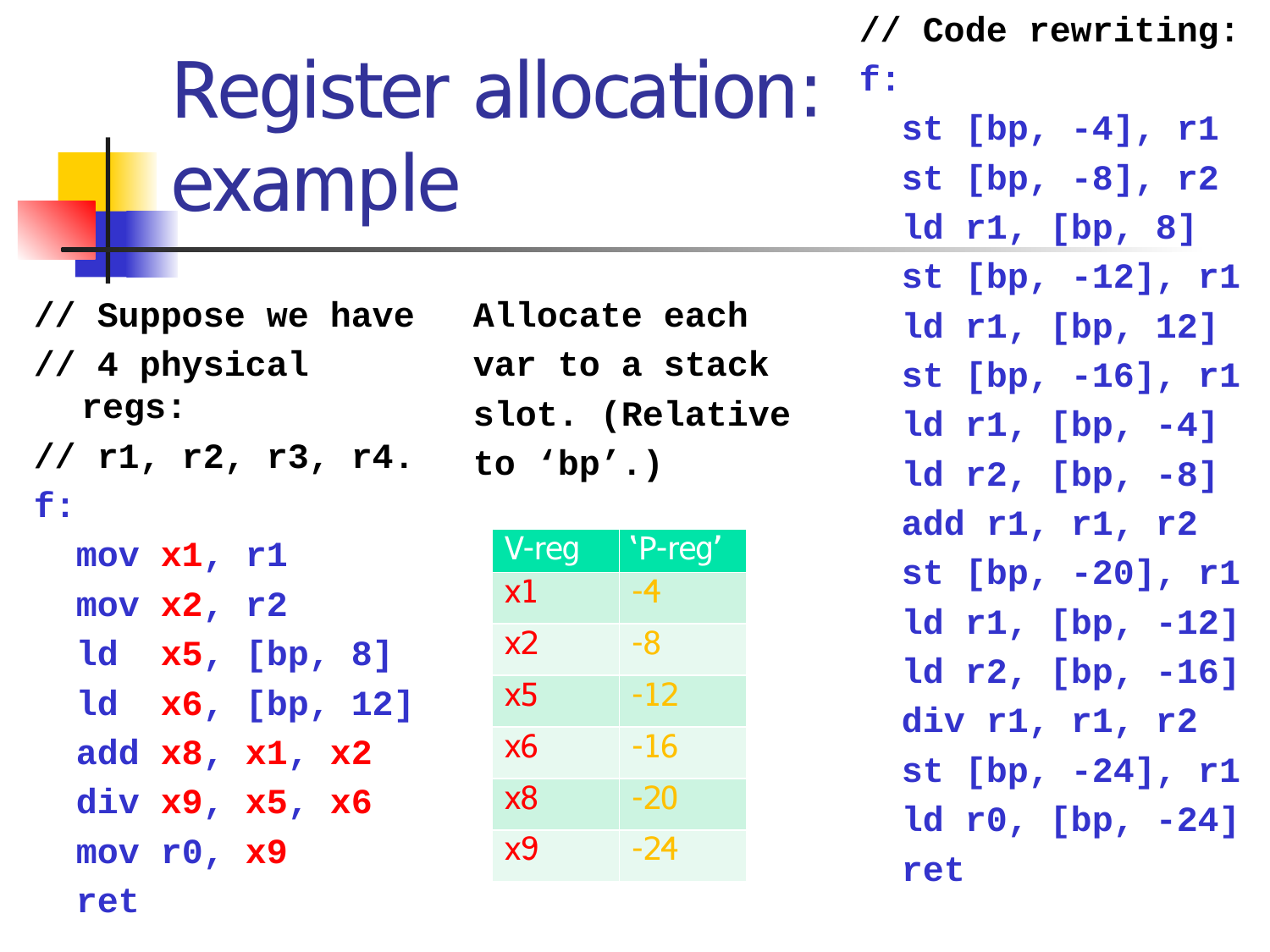

// Code rewriting:
f:
  st [bp, -4], r1
  st [bp, -8], r2
  ld r1, [bp, 8]
  st [bp, -12], r1
  ld r1, [bp, 12]
  st [bp, -16], r1
  ld r1, [bp, -4]
  ld r2, [bp, -8]
  add r1, r1, r2
  st [bp, -20], r1
  ld r1, [bp, -12]
  ld r2, [bp, -16]
  div r1, r1, r2
  st [bp, -24], r1
  ld r0, [bp, -24]
  ret
# Register allocation: example
// Suppose we have
// 4 physical regs:
// r1, r2, r3, r4.
f:
  mov x1, r1
  mov x2, r2
  ld  x5, [bp, 8]
  ld  x6, [bp, 12]
  add x8, x1, x2
  div x9, x5, x6
  mov r0, x9
  ret
Allocate each
var to a stack
slot. (Relative
to ‘bp’.)
| V-reg | ‘P-reg’ |
| --- | --- |
| x1 | -4 |
| x2 | -8 |
| x5 | -12 |
| x6 | -16 |
| x8 | -20 |
| x9 | -24 |